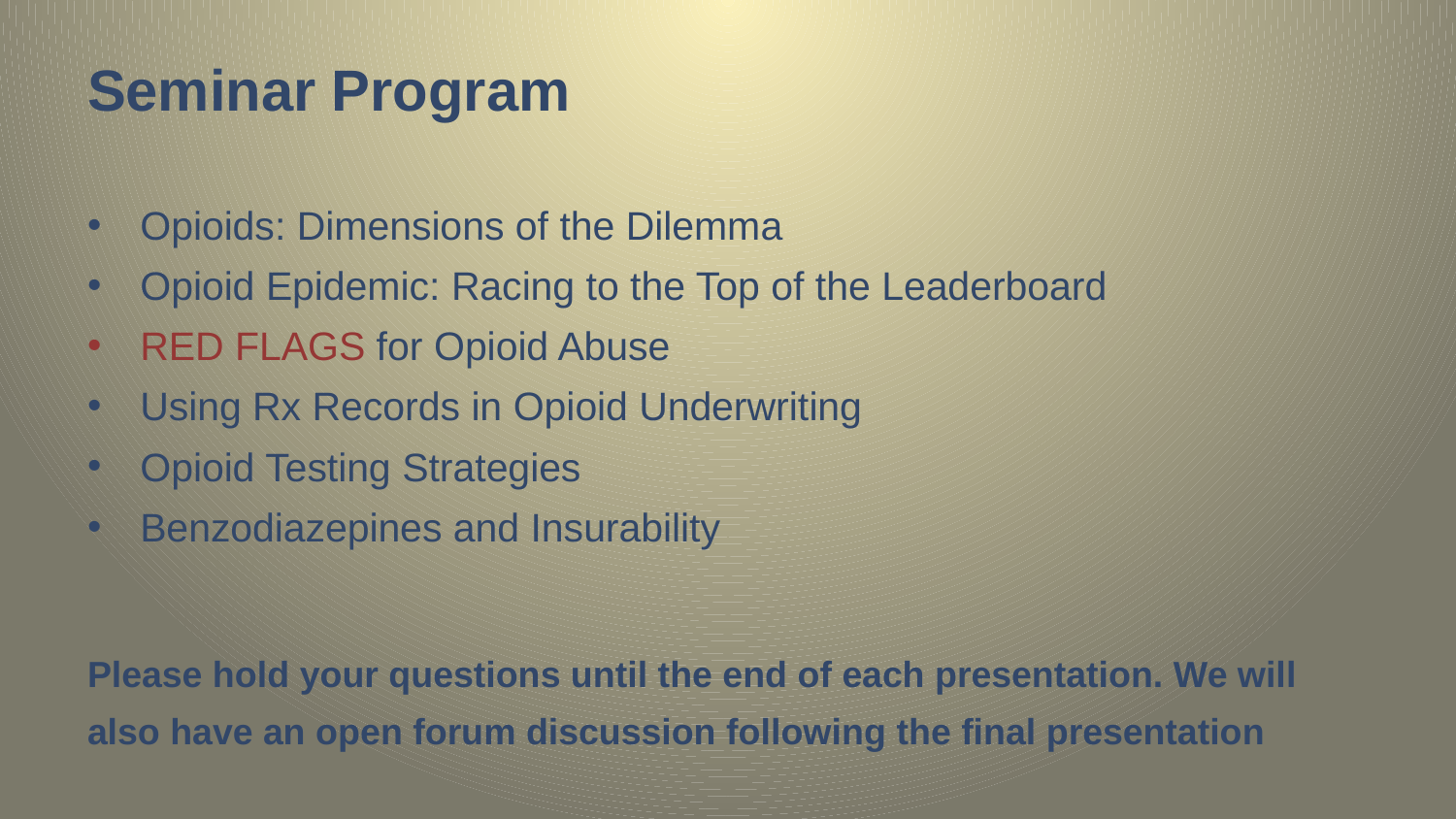

Seminar Program

Opioids: Dimensions of the Dilemma
Opioid Epidemic: Racing to the Top of the Leaderboard
RED FLAGS for Opioid Abuse
Using Rx Records in Opioid Underwriting
Opioid Testing Strategies
Benzodiazepines and Insurability

Please hold your questions until the end of each presentation. We will also have an open forum discussion following the final presentation